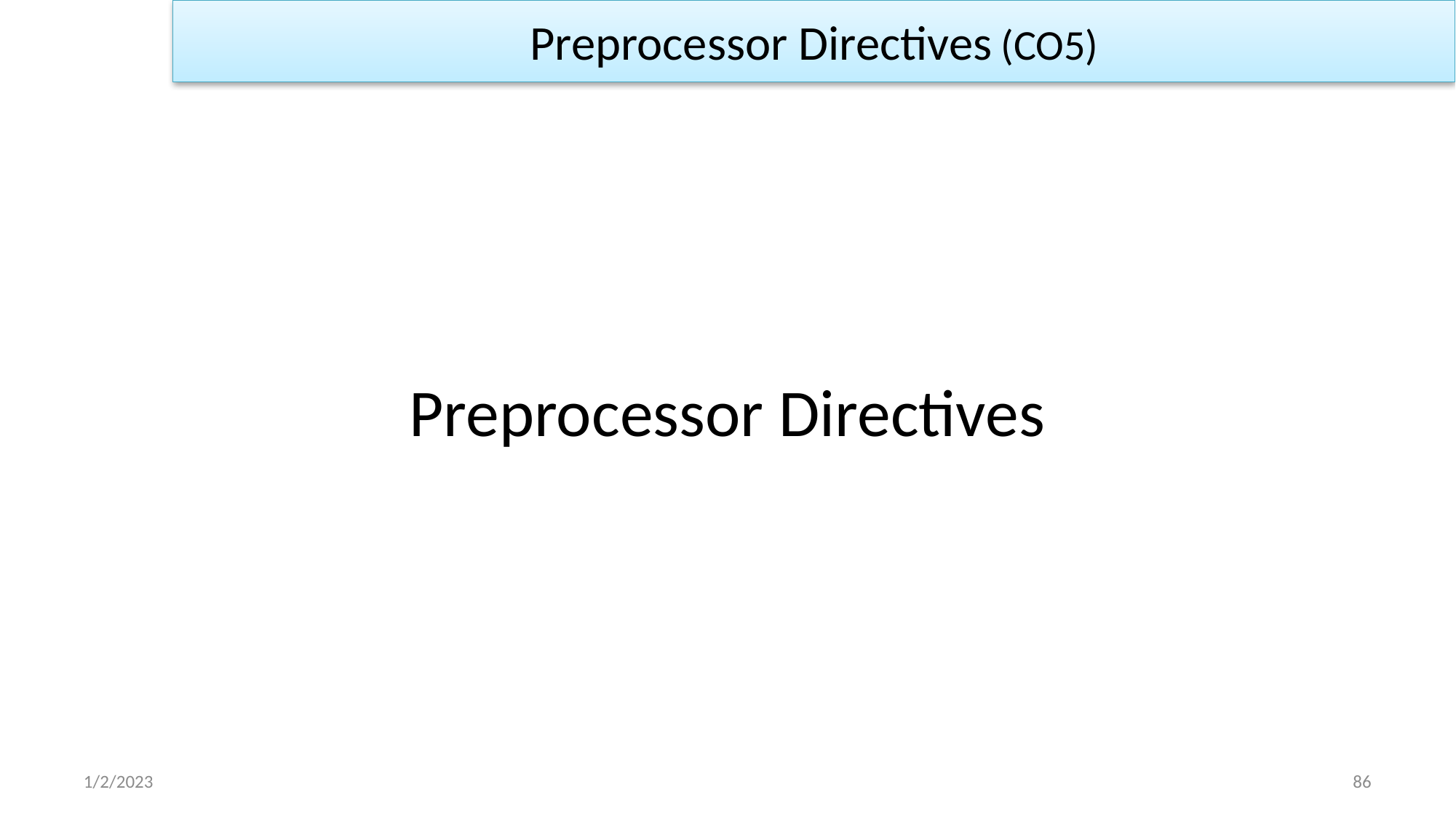

Preprocessor Directives (CO5)
# Preprocessor Directives
1/2/2023
86